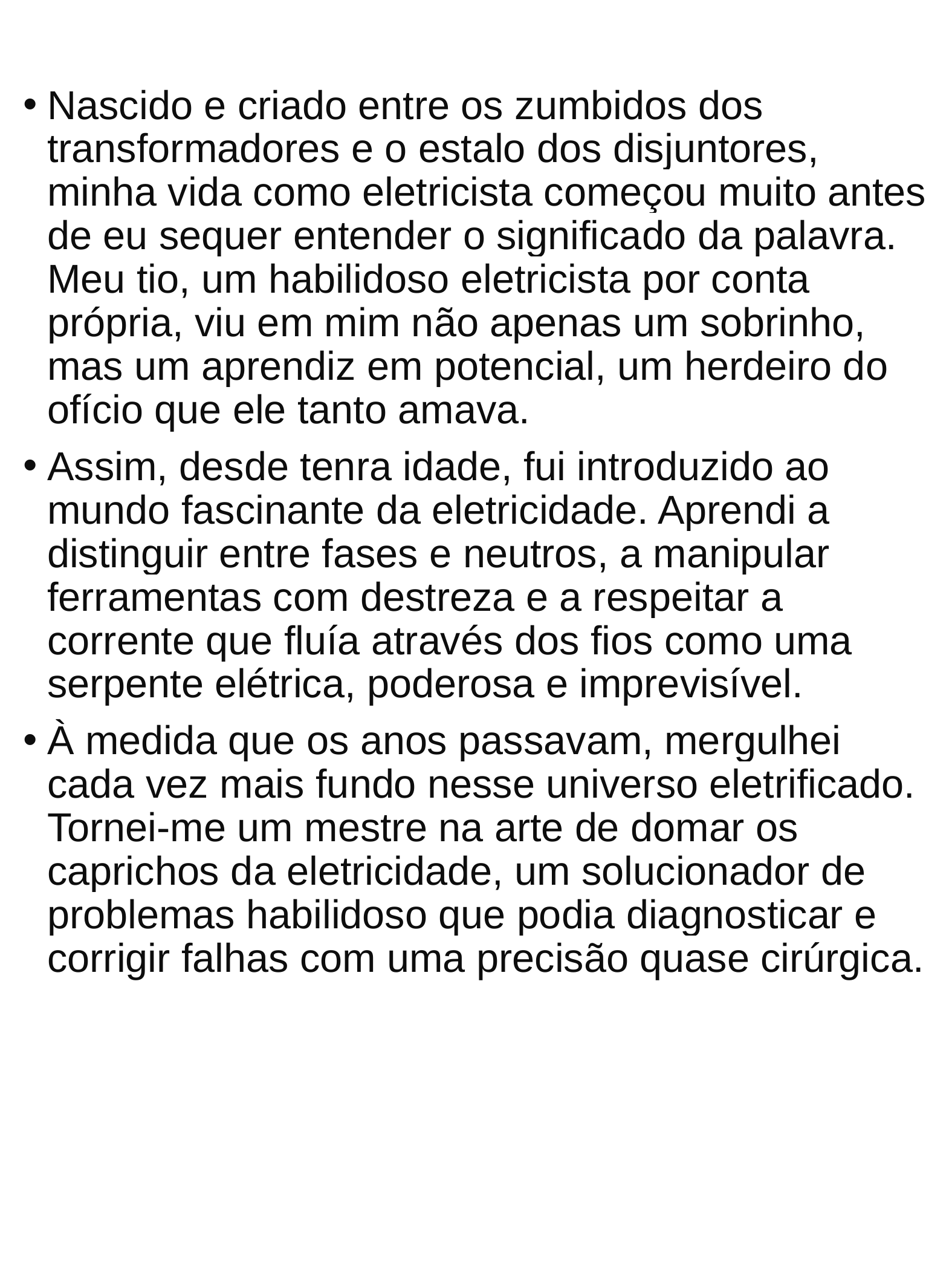

Nascido e criado entre os zumbidos dos transformadores e o estalo dos disjuntores, minha vida como eletricista começou muito antes de eu sequer entender o significado da palavra. Meu tio, um habilidoso eletricista por conta própria, viu em mim não apenas um sobrinho, mas um aprendiz em potencial, um herdeiro do ofício que ele tanto amava.
Assim, desde tenra idade, fui introduzido ao mundo fascinante da eletricidade. Aprendi a distinguir entre fases e neutros, a manipular ferramentas com destreza e a respeitar a corrente que fluía através dos fios como uma serpente elétrica, poderosa e imprevisível.
À medida que os anos passavam, mergulhei cada vez mais fundo nesse universo eletrificado. Tornei-me um mestre na arte de domar os caprichos da eletricidade, um solucionador de problemas habilidoso que podia diagnosticar e corrigir falhas com uma precisão quase cirúrgica.